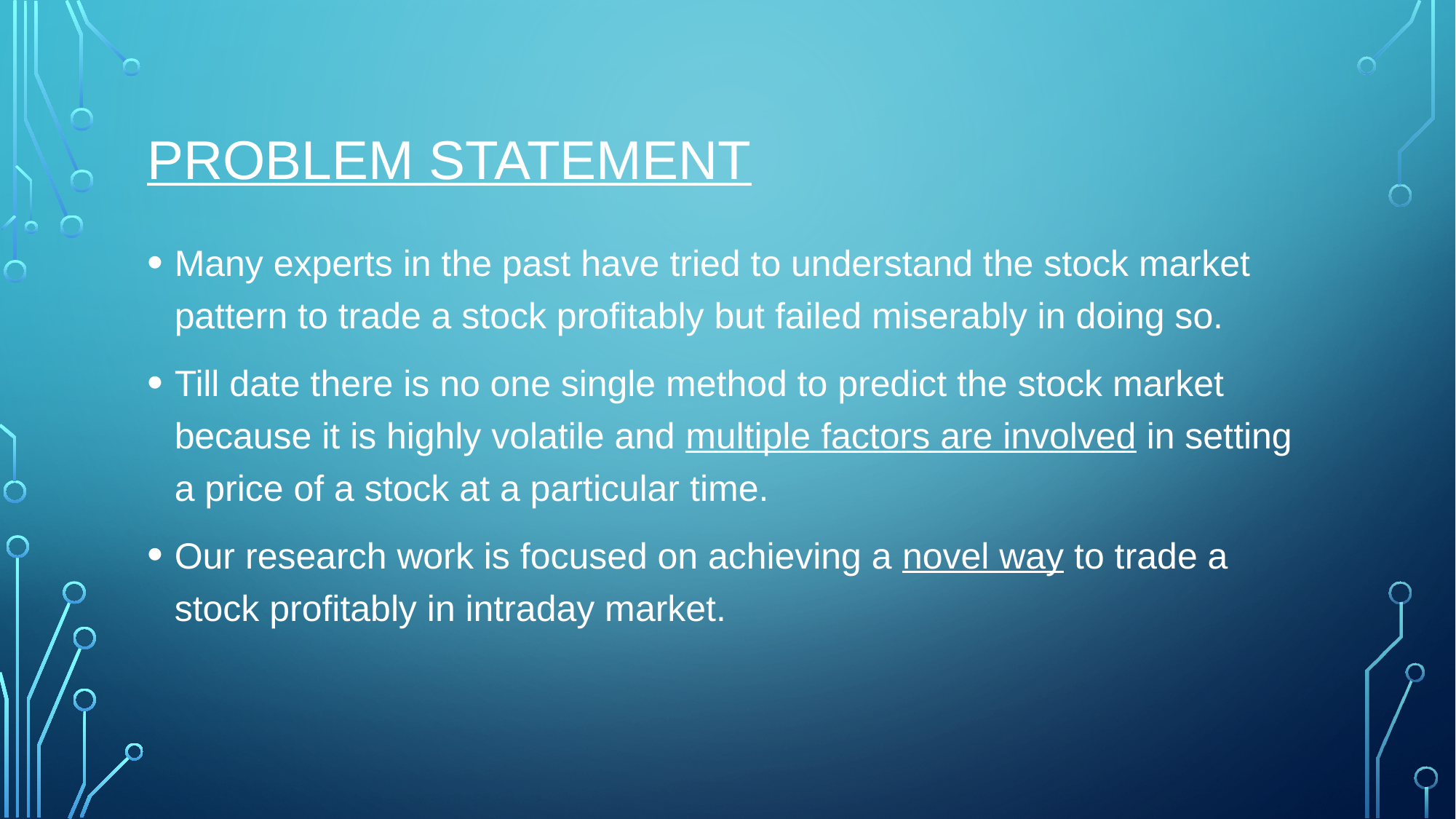

# Problem statement
Many experts in the past have tried to understand the stock market pattern to trade a stock profitably but failed miserably in doing so.
Till date there is no one single method to predict the stock market because it is highly volatile and multiple factors are involved in setting a price of a stock at a particular time.
Our research work is focused on achieving a novel way to trade a stock profitably in intraday market.